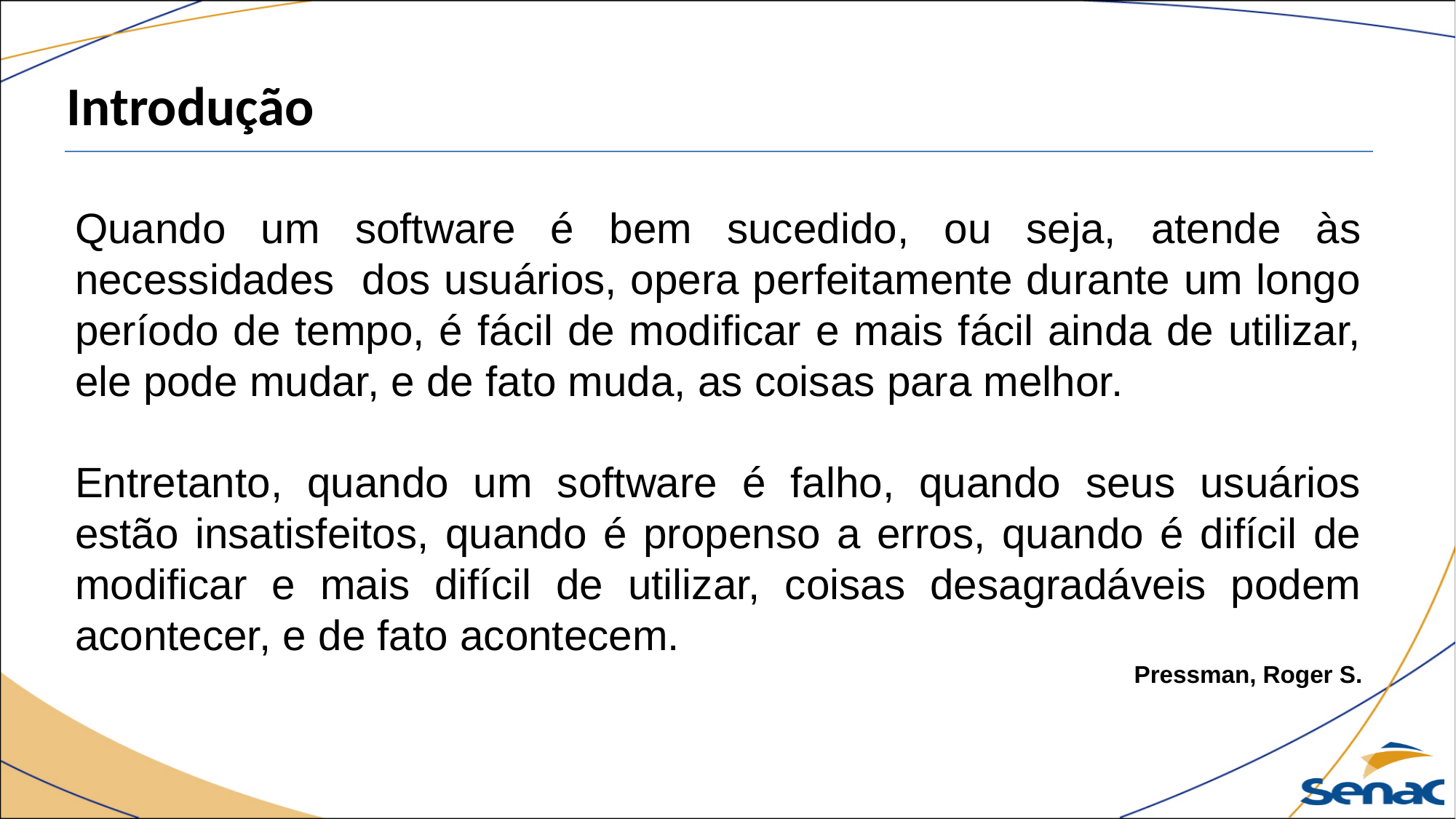

Introdução
Quando um software é bem sucedido, ou seja, atende às necessidades  dos usuários, opera perfeitamente durante um longo período de tempo, é fácil de modificar e mais fácil ainda de utilizar, ele pode mudar, e de fato muda, as coisas para melhor.

Entretanto, quando um software é falho, quando seus usuários estão insatisfeitos, quando é propenso a erros, quando é difícil de modificar e mais difícil de utilizar, coisas desagradáveis podem acontecer, e de fato acontecem.
Pressman, Roger S.